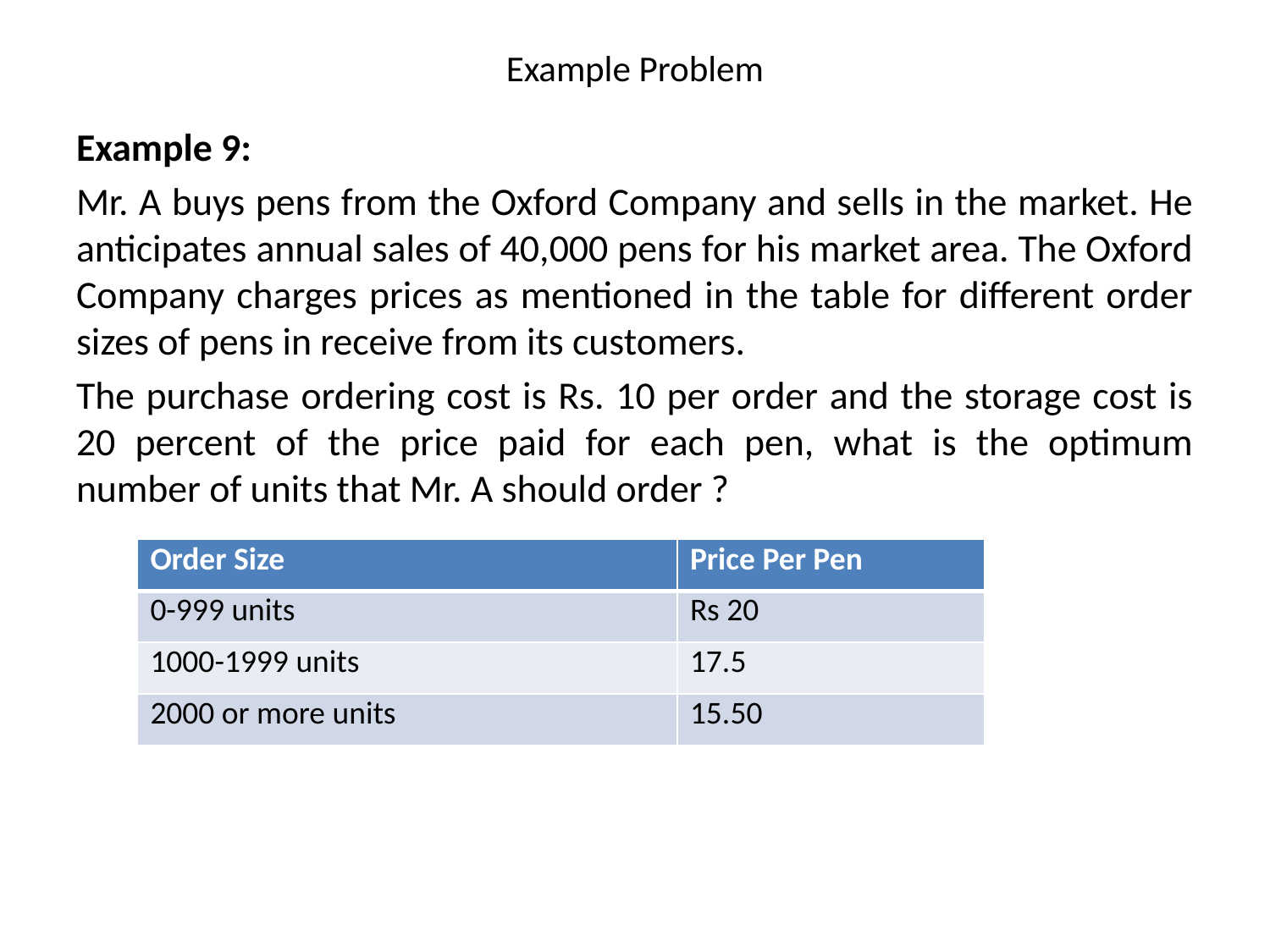

# Example Problem
Example 9:
Mr. A buys pens from the Oxford Company and sells in the market. He anticipates annual sales of 40,000 pens for his market area. The Oxford Company charges prices as mentioned in the table for different order sizes of pens in receive from its customers.
The purchase ordering cost is Rs. 10 per order and the storage cost is 20 percent of the price paid for each pen, what is the optimum number of units that Mr. A should order ?

| Order Size | Price Per Pen |
| --- | --- |
| 0-999 units | Rs 20 |
| 1000-1999 units | 17.5 |
| 2000 or more units | 15.50 |